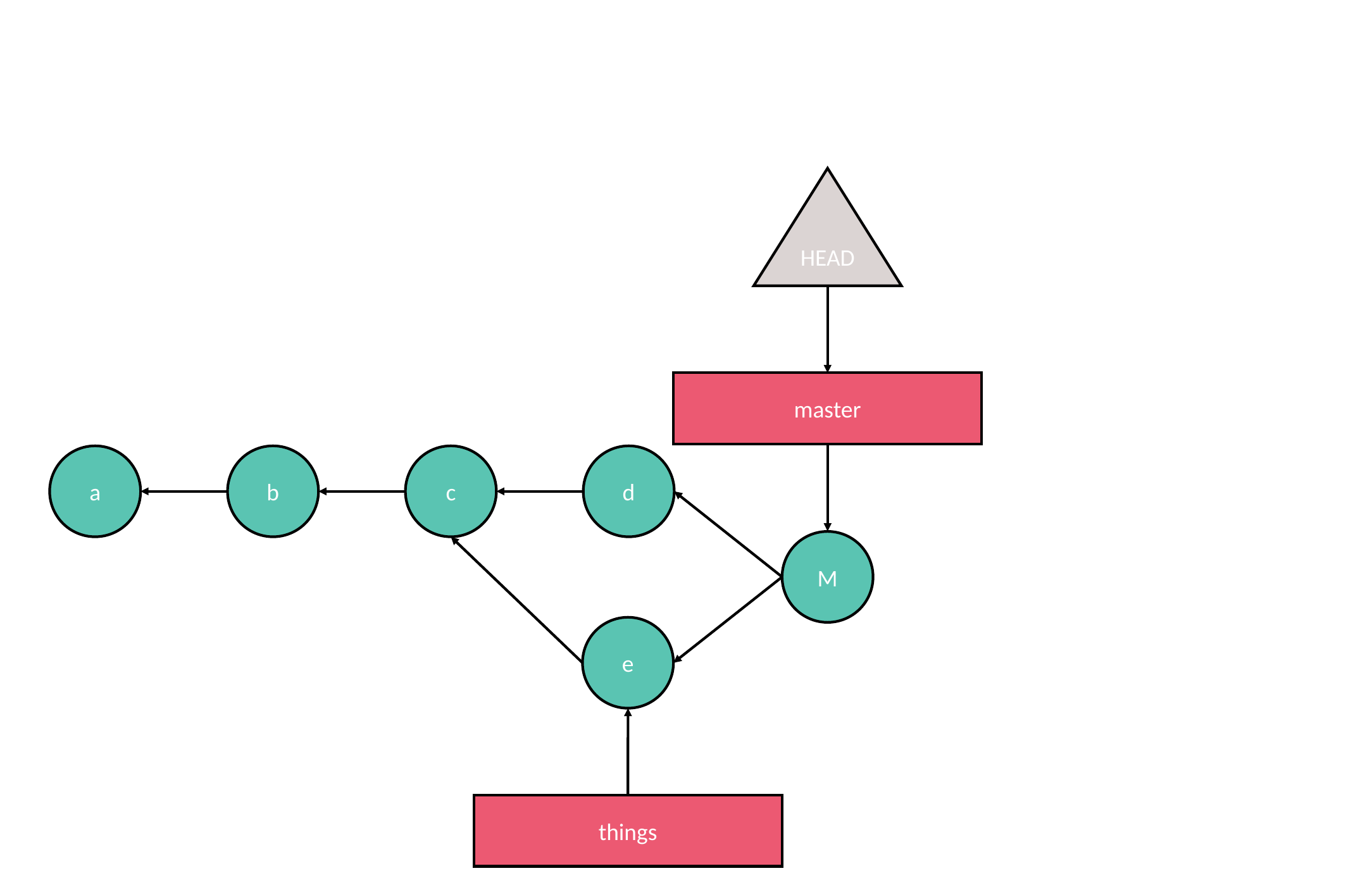

HEAD
master
a
b
c
d
M
e
things